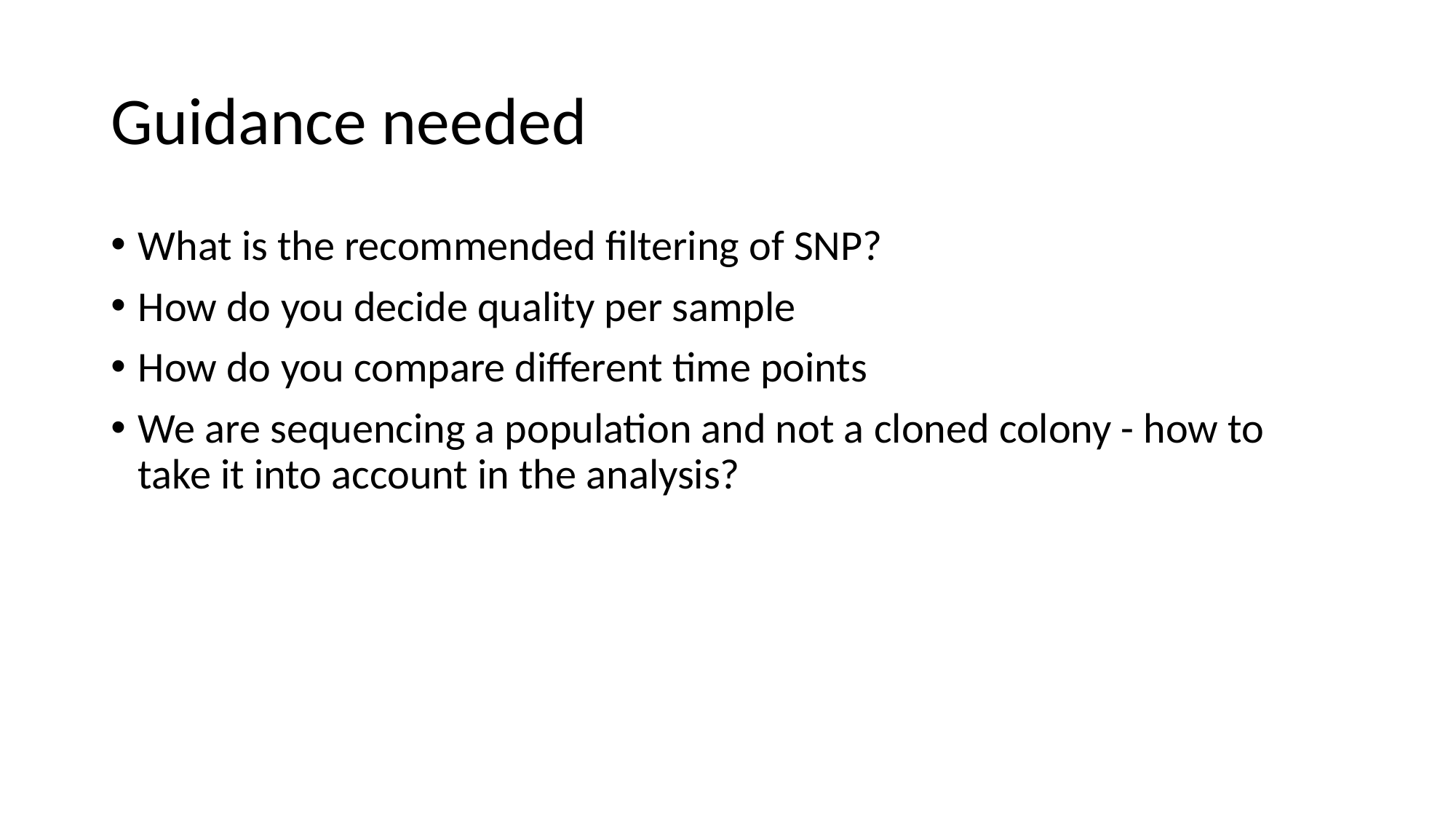

# Guidance needed
What is the recommended filtering of SNP?
How do you decide quality per sample
How do you compare different time points
We are sequencing a population and not a cloned colony - how to take it into account in the analysis?